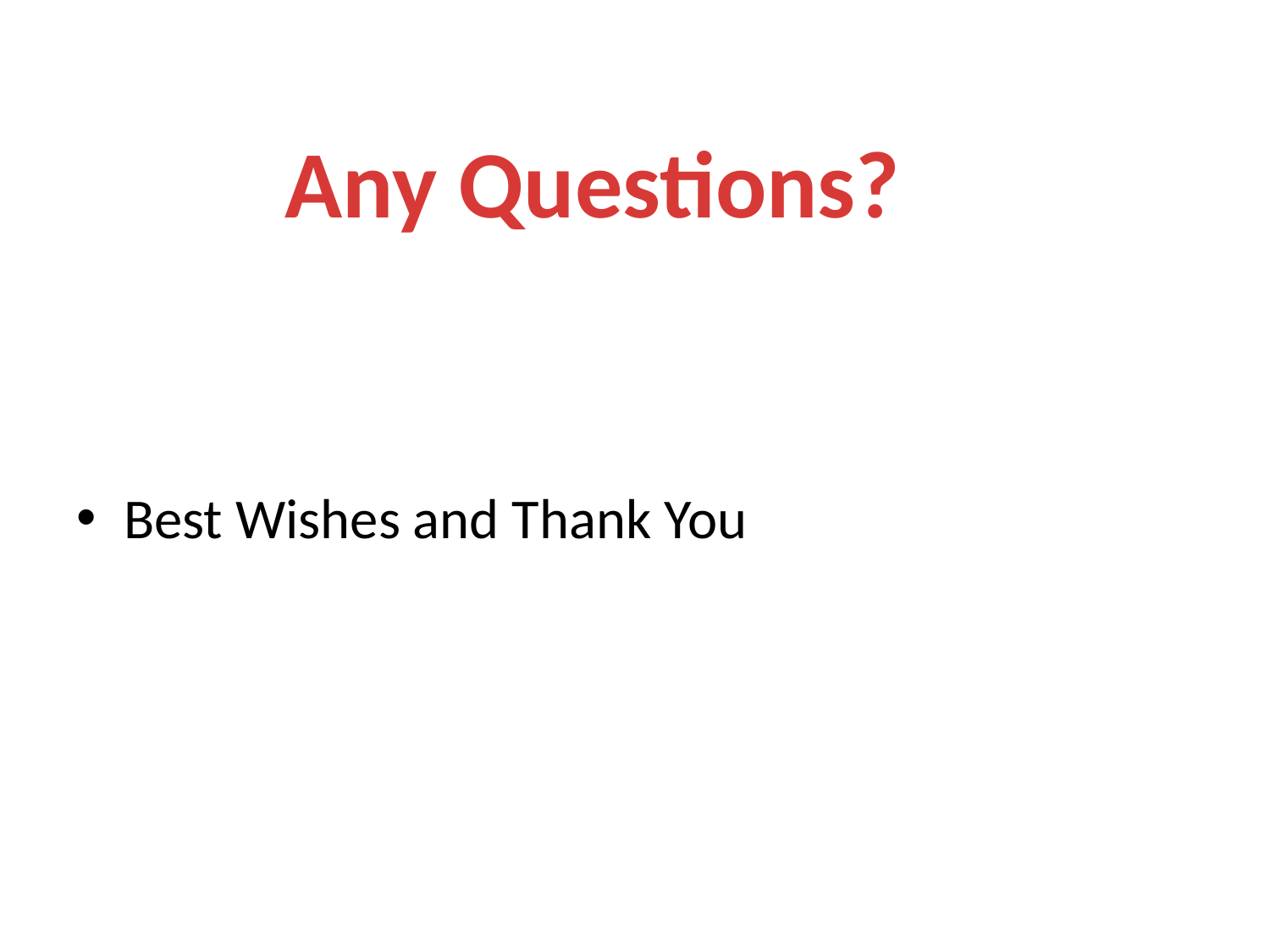

#
Any Questions?
Best Wishes and Thank You